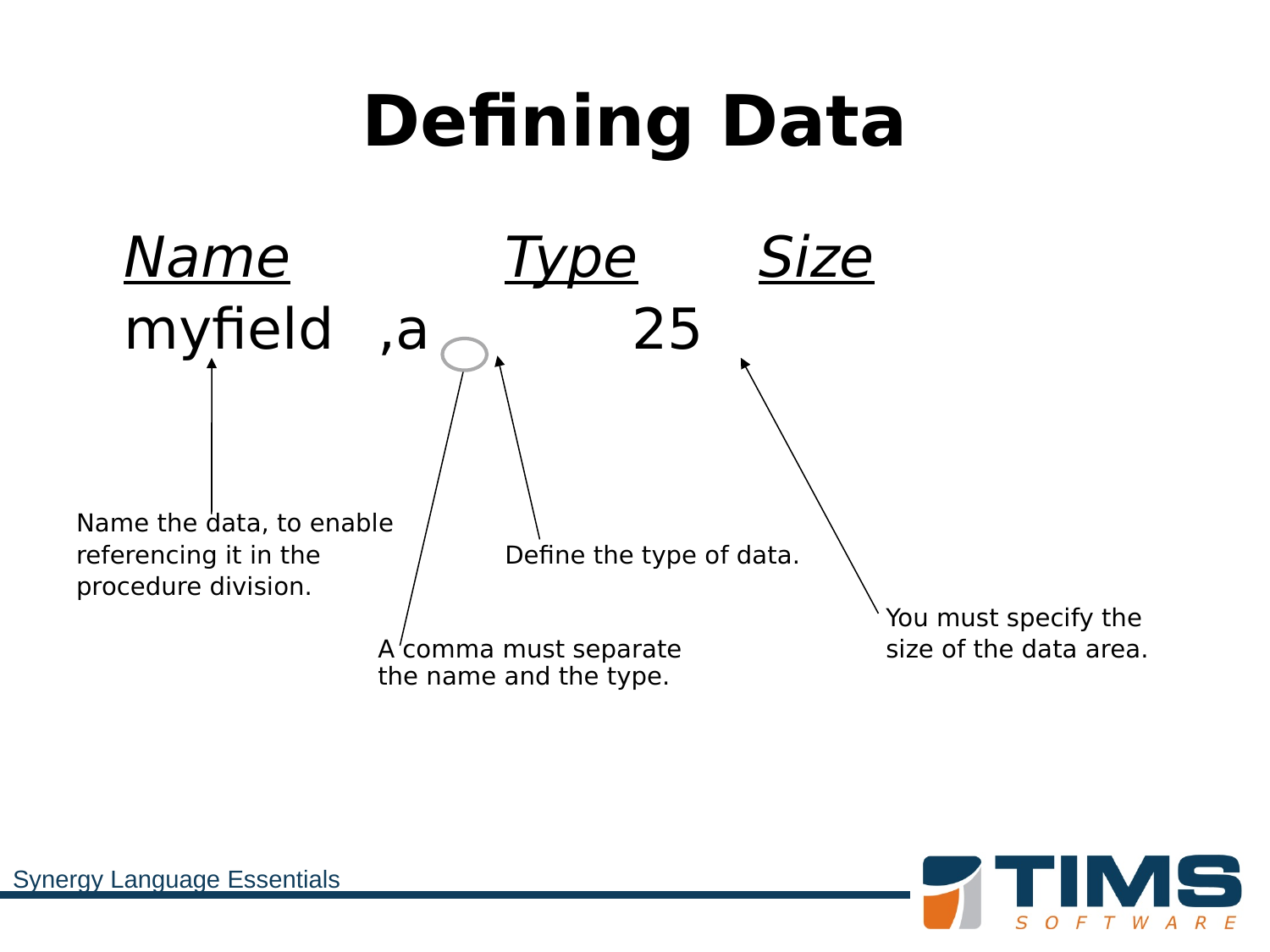

# Defining Data
	Name		Type	Size
	myfield	,a		25

Name the data, to enable
referencing it in the	     	Define the type of data.
procedure division.
							You must specify the
			A comma must separate		size of the data area. 		the name and the type.

Synergy Language Essentials